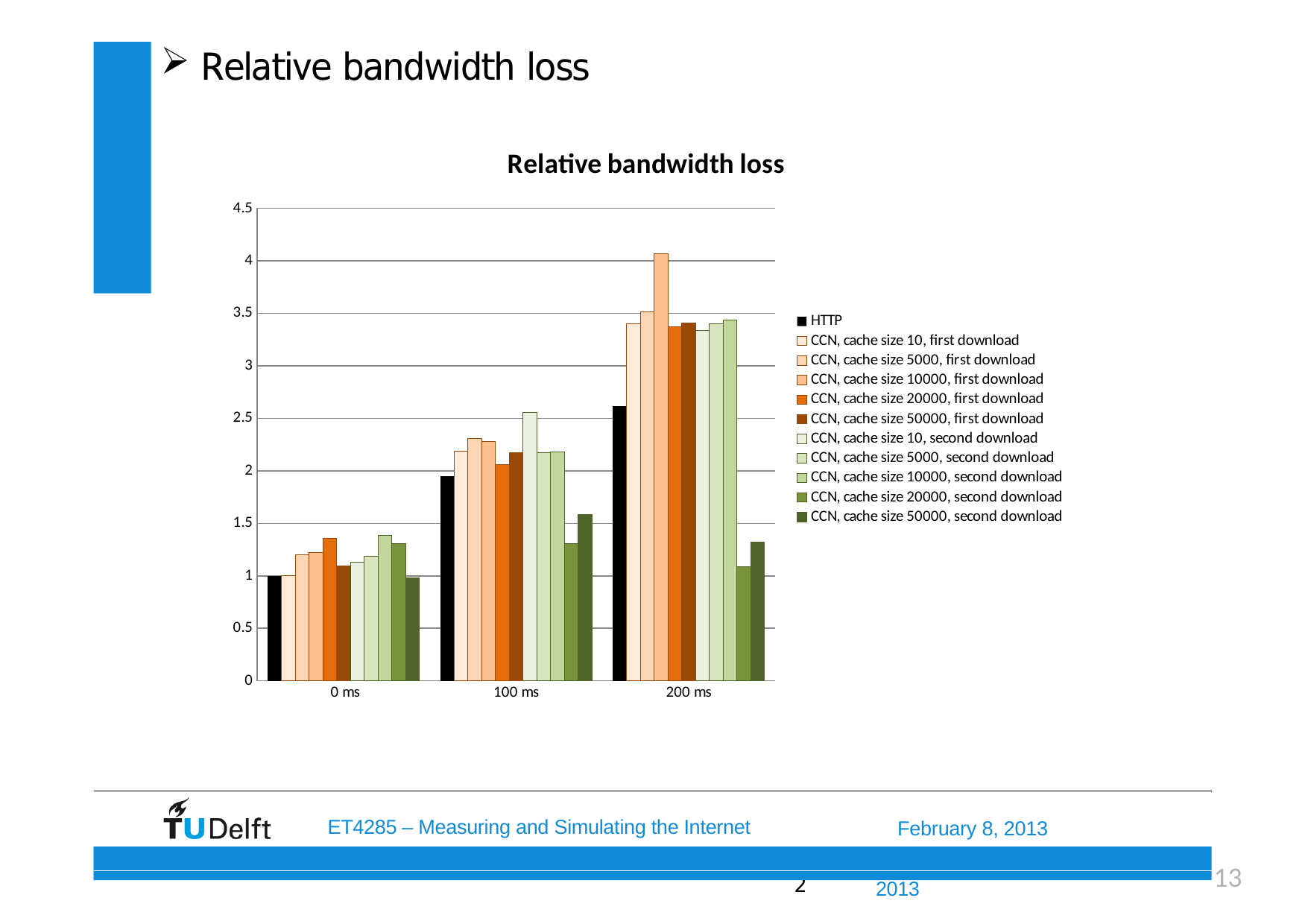

Relative bandwidth loss

### Chart: Relative bandwidth loss

| Category | HTTP | CCN, cache size 10, first download | CCN, cache size 5000, first download | CCN, cache size 10000, first download | CCN, cache size 20000, first download | CCN, cache size 50000, first download | CCN, cache size 10, second download | CCN, cache size 5000, second download | CCN, cache size 10000, second download | CCN, cache size 20000, second download | CCN, cache size 50000, second download |
|---|---|---|---|---|---|---|---|---|---|---|---|
|  0 ms | 1.0 | 1.0 | 1.1991273569963925 | 1.2190934431082499 | 1.3564544450212763 | 1.0973212073375 | 1.1316944189586078 | 1.18598200833398 | 1.381461161639661 | 1.3049882530403372 | 0.9776179749988547 |
| 100 ms | 1.9516129032258067 | 2.1836953766727727 | 2.303884530212846 | 2.2816297214195123 | 2.061907044966228 | 2.1711059530389543 | 2.553680361262487 | 2.17545849028884 | 2.178024728688609 | 1.3059193856845626 | 1.5819963516156696 |
| 200 ms | 2.616216216216216 | 3.398574871958459 | 3.514798278559428 | 4.0652242713822035 | 3.3727842639957837 | 3.4070861252691778 | 3.335207544927034 | 3.4009823052336787 | 3.432106843973299 | 1.0896310553137376 | 1.322761759923254 |

Titel van de presentatie 	2
ET4285 – Measuring and Simulating the Internet

ET4169 - Microwaves, Radar and Remote Sensing	Nov 2012 - Jan 	2
2013
February 8, 2013

13